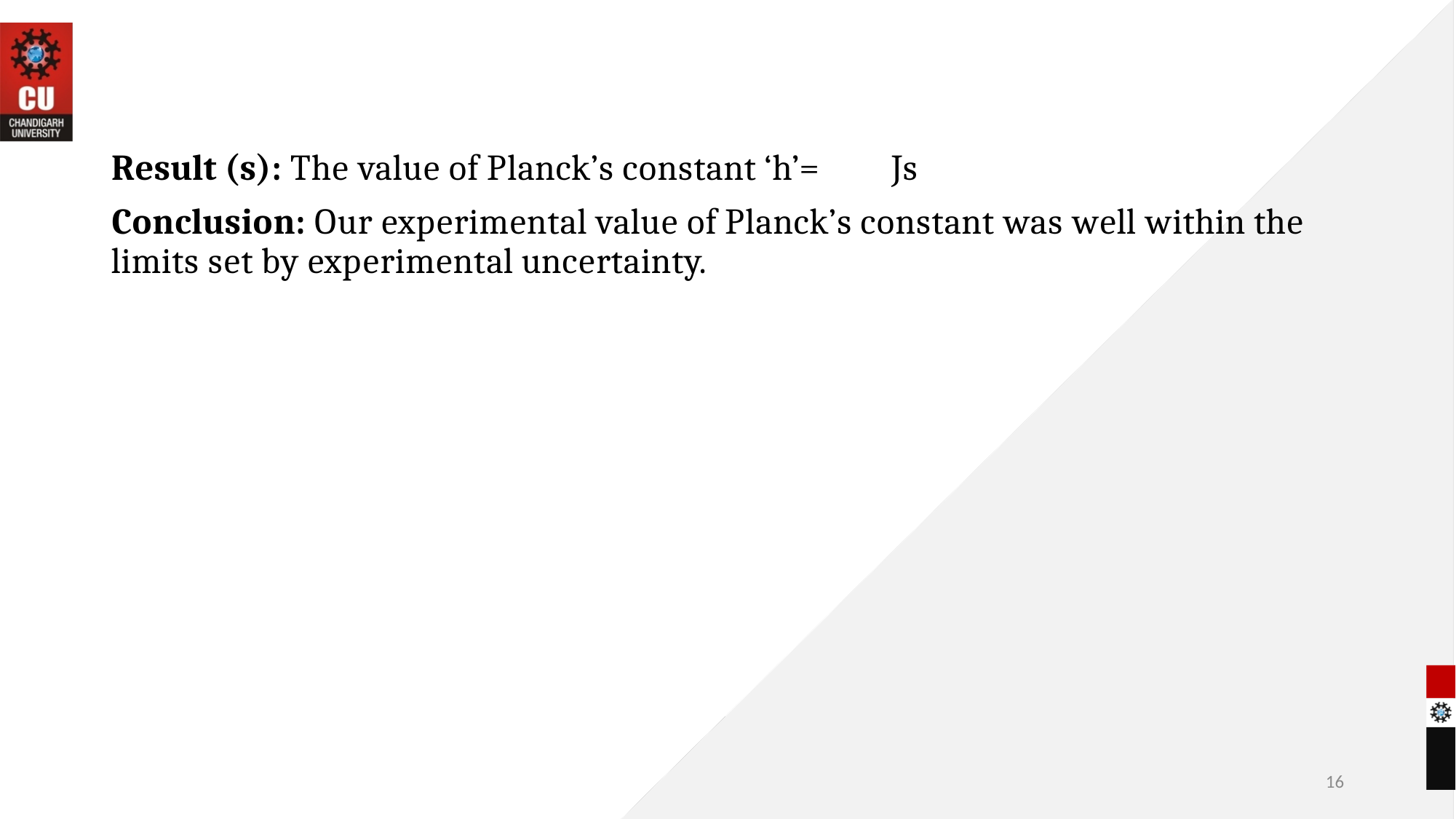

Result (s): The value of Planck’s constant ‘h’=         Js
Conclusion: Our experimental value of Planck’s constant was well within the limits set by experimental uncertainty.
16